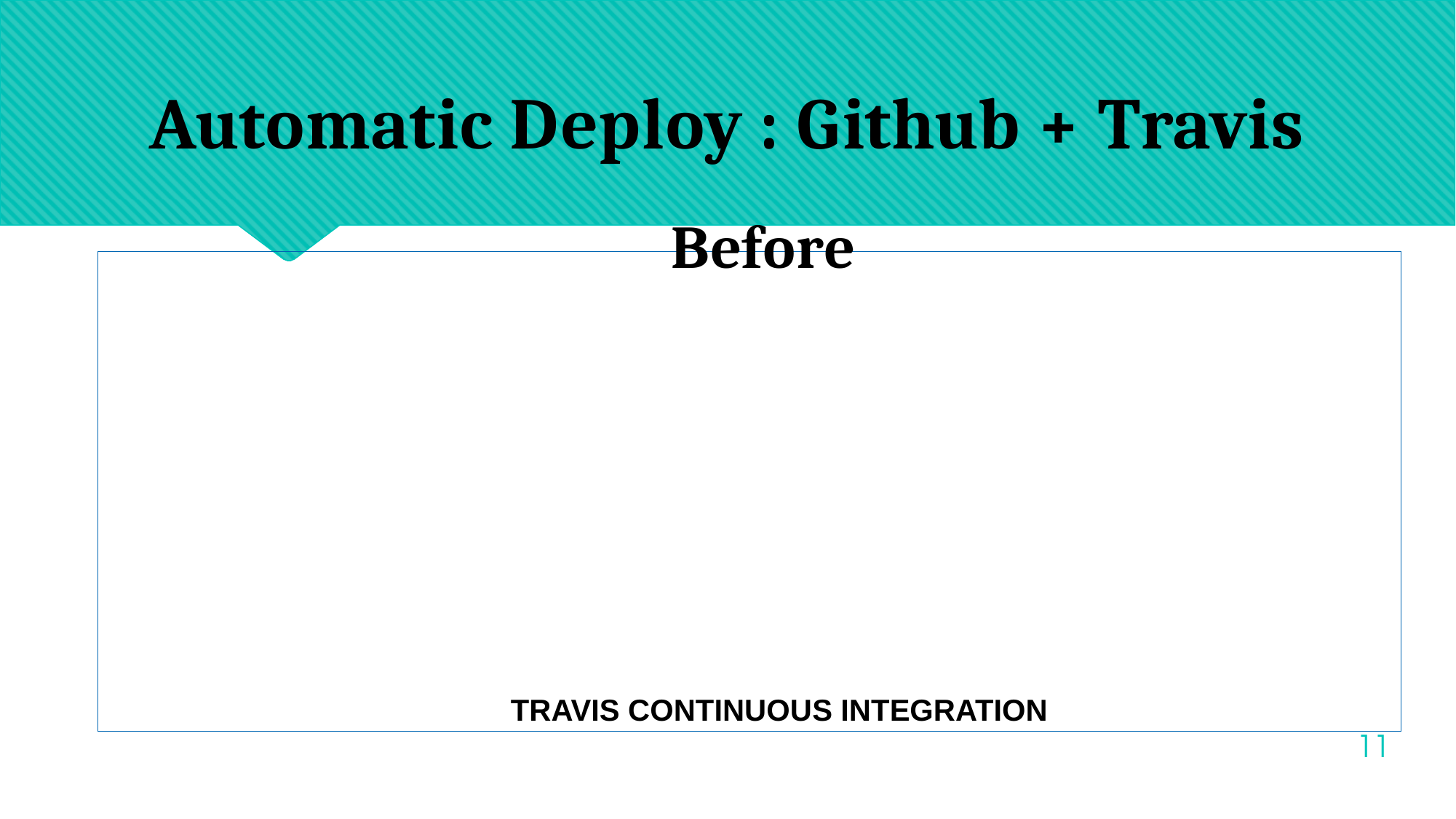

Automatic Deploy : Github + Travis
Before

TRAVIS CONTINUOUS INTEGRATION
11